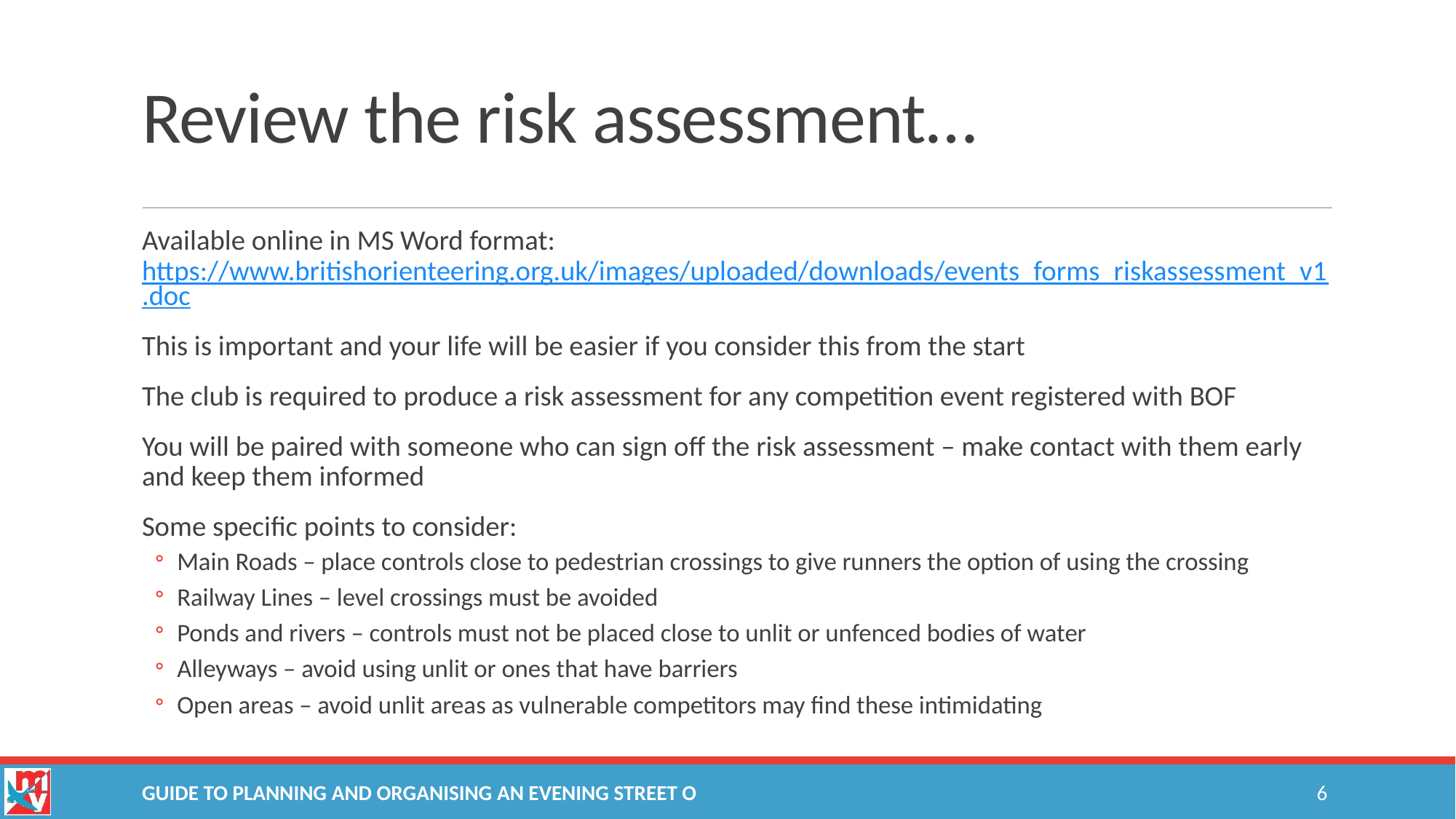

# Review the risk assessment…
Available online in MS Word format: https://www.britishorienteering.org.uk/images/uploaded/downloads/events_forms_riskassessment_v1.doc
This is important and your life will be easier if you consider this from the start
The club is required to produce a risk assessment for any competition event registered with BOF
You will be paired with someone who can sign off the risk assessment – make contact with them early and keep them informed
Some specific points to consider:
Main Roads – place controls close to pedestrian crossings to give runners the option of using the crossing
Railway Lines – level crossings must be avoided
Ponds and rivers – controls must not be placed close to unlit or unfenced bodies of water
Alleyways – avoid using unlit or ones that have barriers
Open areas – avoid unlit areas as vulnerable competitors may find these intimidating
6
Guide to planning and organising an Evening Street O